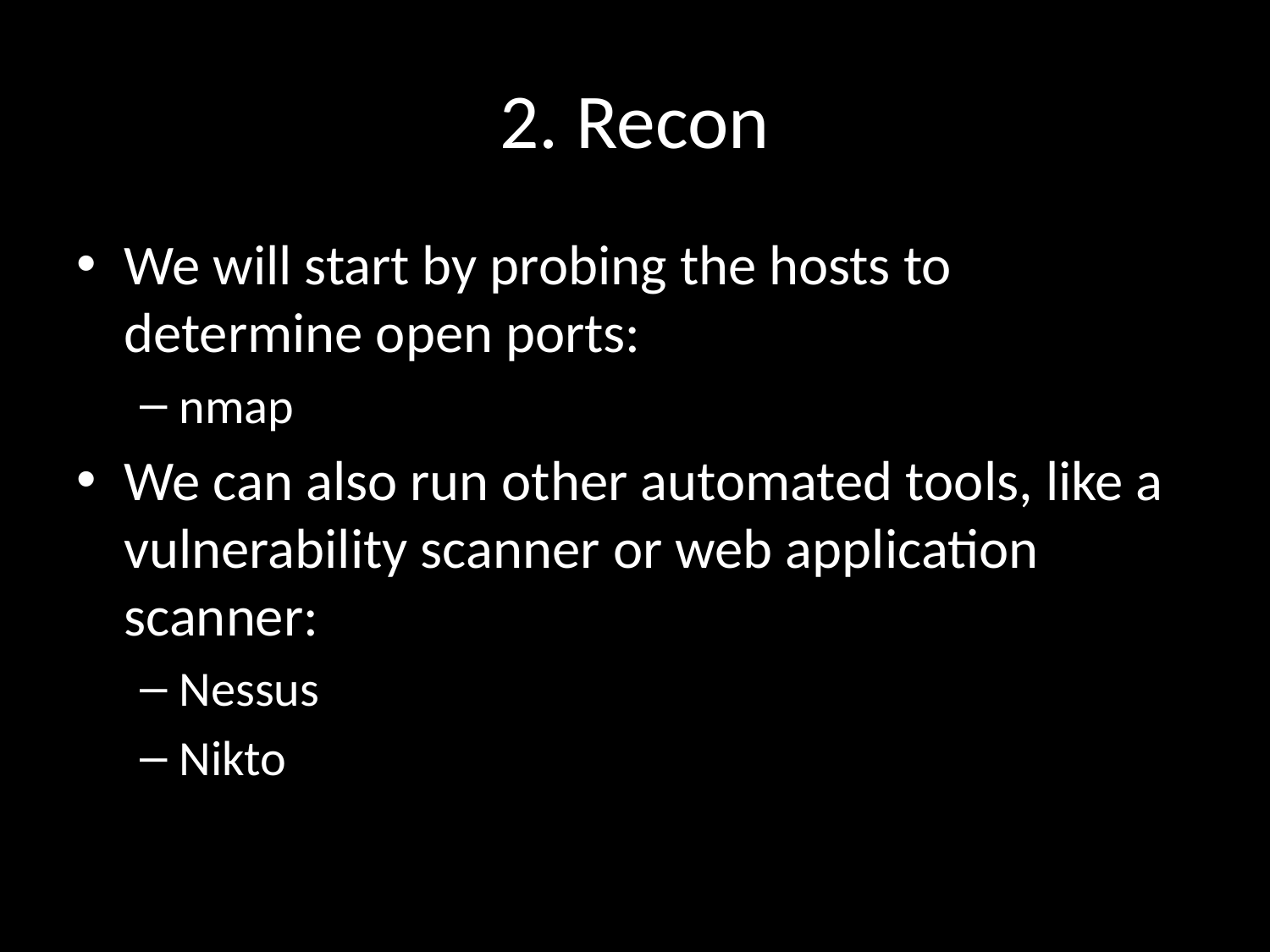

# 2. Recon
We will start by probing the hosts to determine open ports:
nmap
We can also run other automated tools, like a vulnerability scanner or web application scanner:
Nessus
Nikto